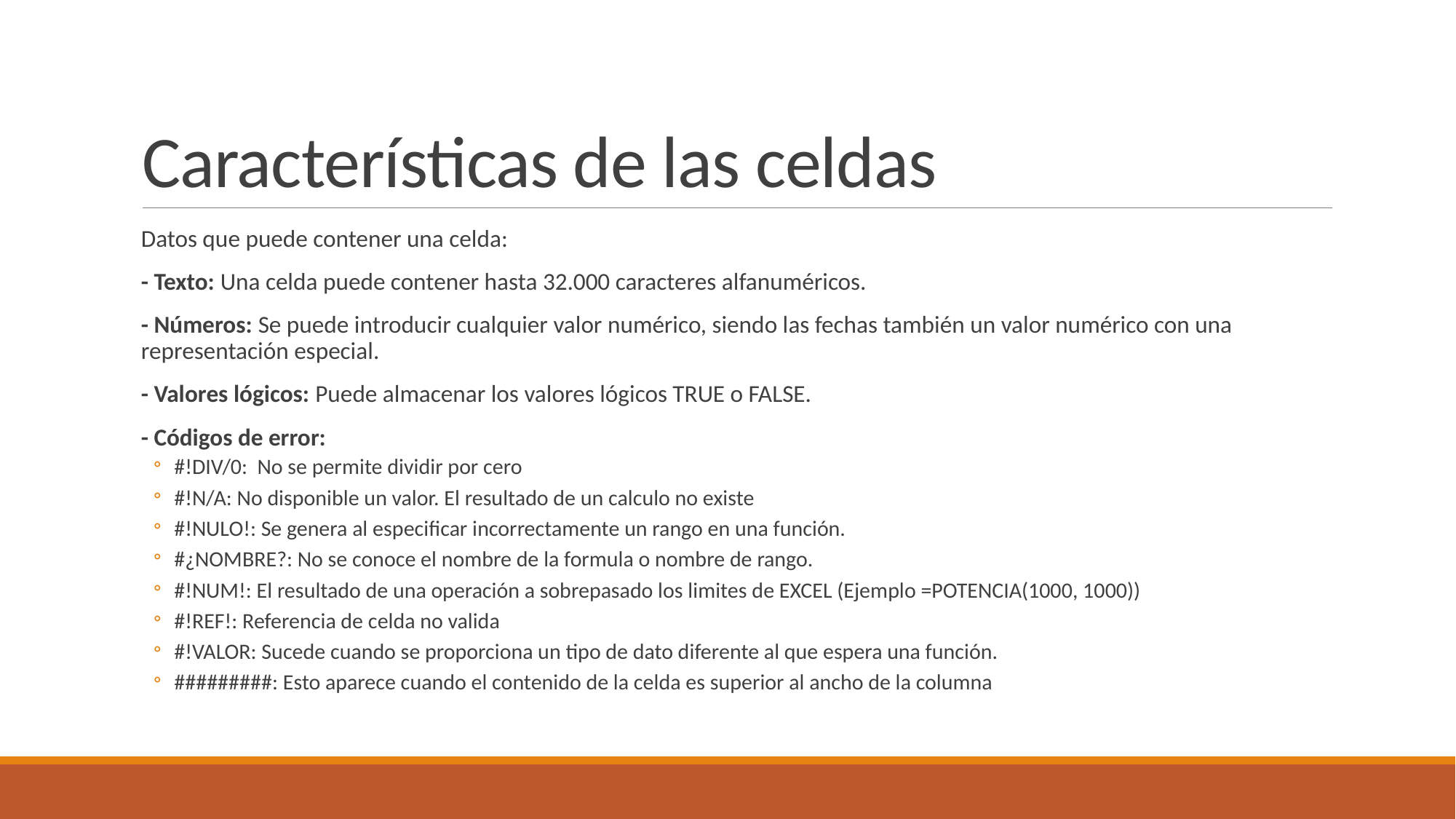

# Características de las celdas
Datos que puede contener una celda:
- Texto: Una celda puede contener hasta 32.000 caracteres alfanuméricos.
- Números: Se puede introducir cualquier valor numérico, siendo las fechas también un valor numérico con una representación especial.
- Valores lógicos: Puede almacenar los valores lógicos TRUE o FALSE.
- Códigos de error:
#!DIV/0:  No se permite dividir por cero
#!N/A: No disponible un valor. El resultado de un calculo no existe
#!NULO!: Se genera al especificar incorrectamente un rango en una función.
#¿NOMBRE?: No se conoce el nombre de la formula o nombre de rango.
#!NUM!: El resultado de una operación a sobrepasado los limites de EXCEL (Ejemplo =POTENCIA(1000, 1000))
#!REF!: Referencia de celda no valida
#!VALOR: Sucede cuando se proporciona un tipo de dato diferente al que espera una función.
#########: Esto aparece cuando el contenido de la celda es superior al ancho de la columna